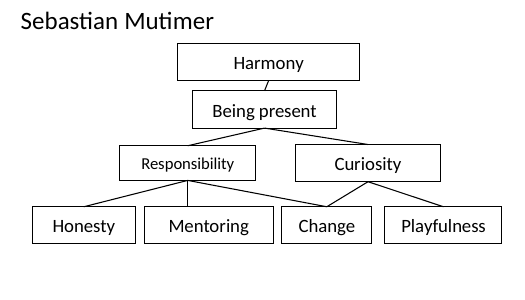

# Sebastian Mutimer
Harmony
Being present
Curiosity
Responsibility
Honesty
Mentoring
Change
Playfulness